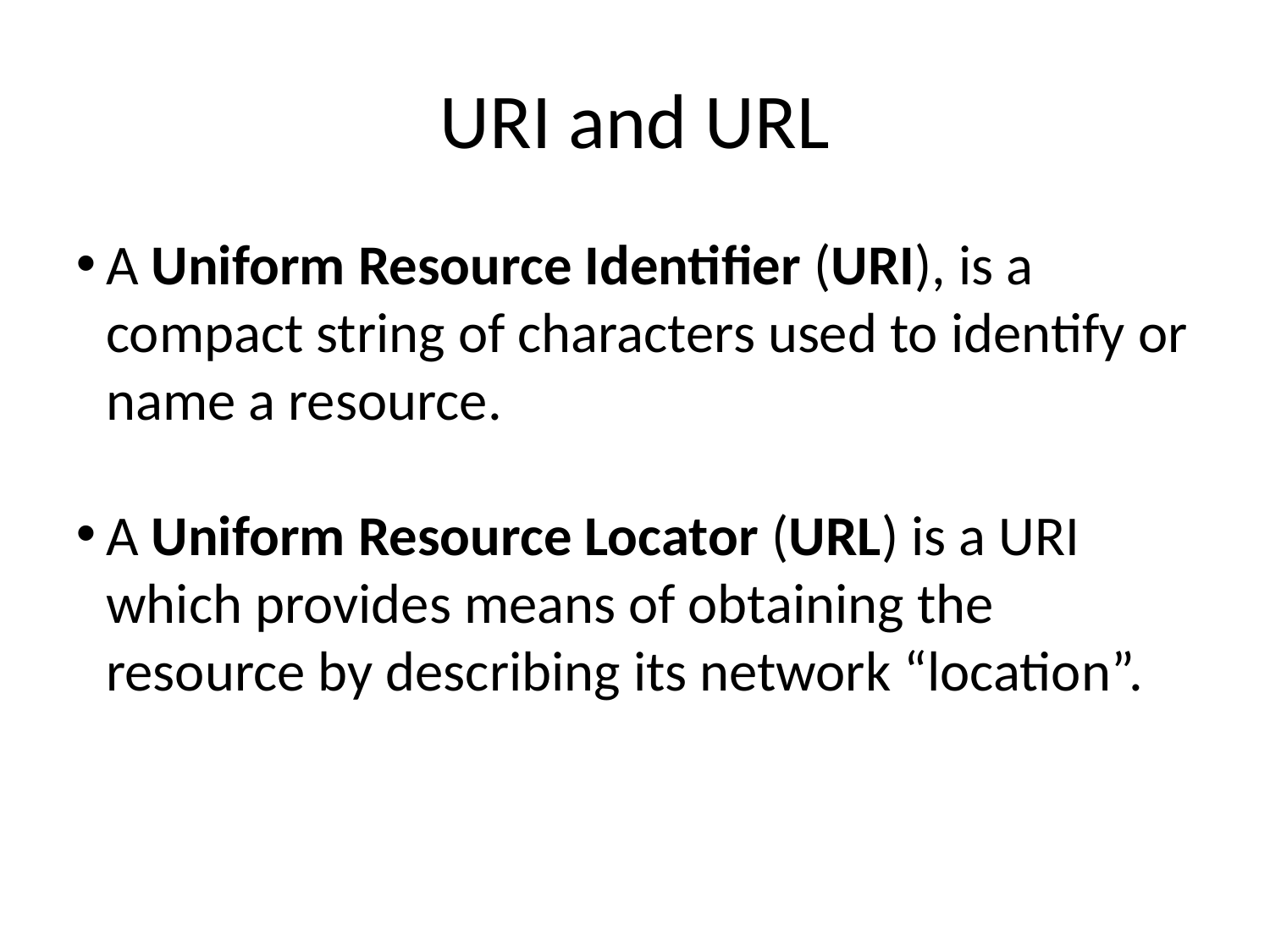

URI and URL
A Uniform Resource Identifier (URI), is a compact string of characters used to identify or name a resource.

A Uniform Resource Locator (URL) is a URI which provides means of obtaining the resource by describing its network “location”.